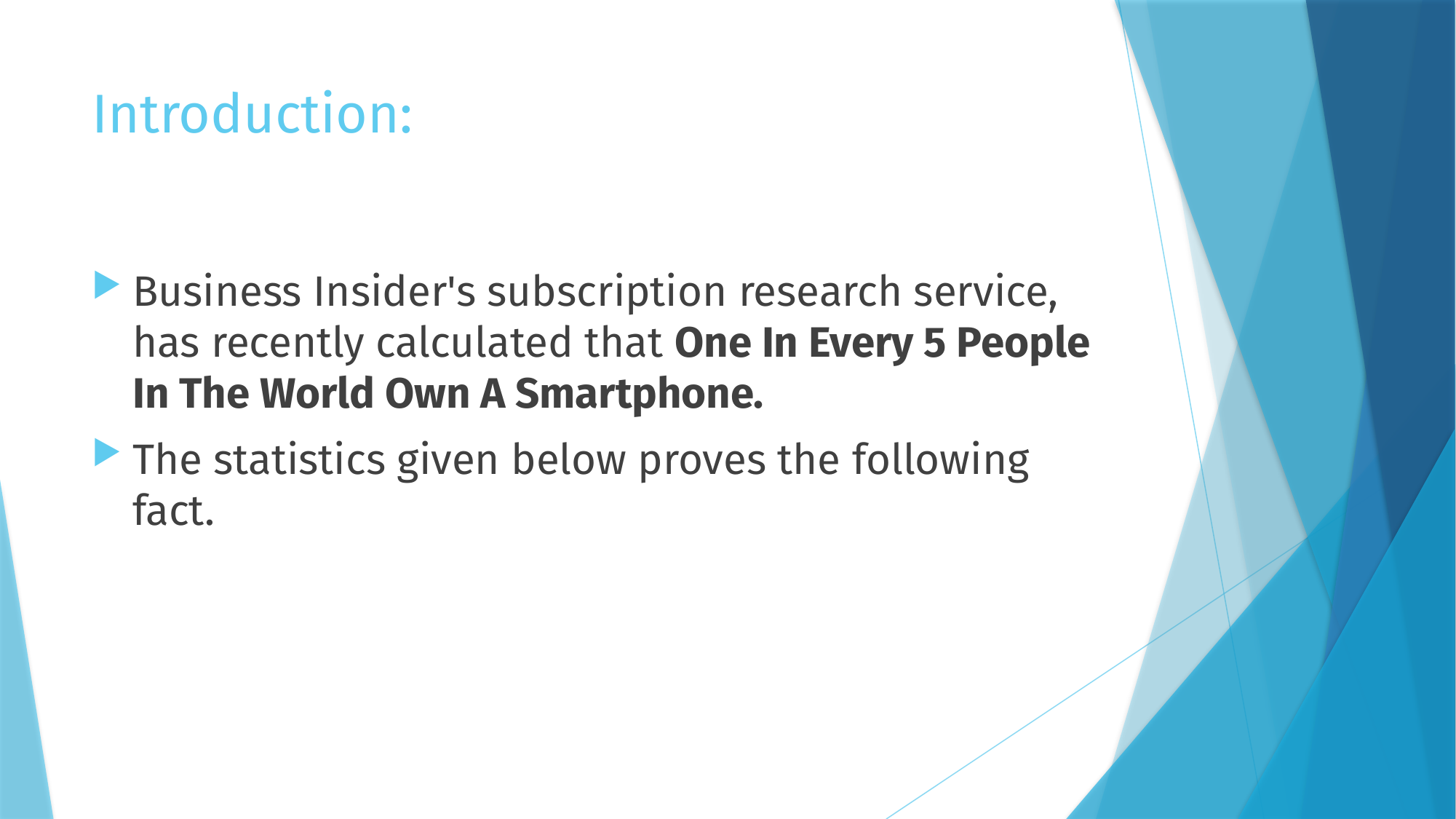

# Introduction:
Business Insider's subscription research service, has recently calculated that One In Every 5 People In The World Own A Smartphone.
The statistics given below proves the following fact.